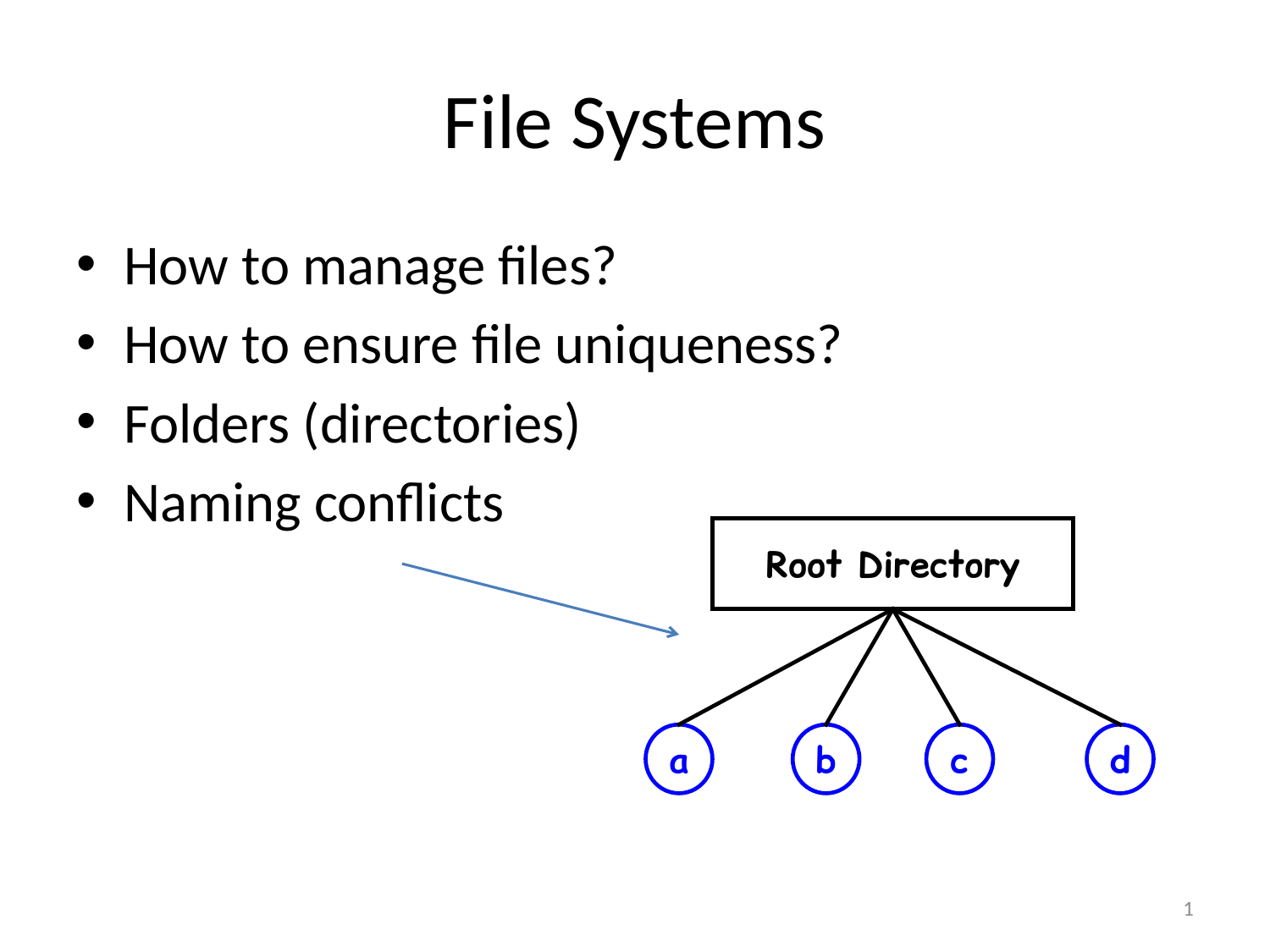

# File Systems
How to manage files?
How to ensure file uniqueness?
Folders (directories)
Naming conflicts
Root Directory
a
b
c
d
1